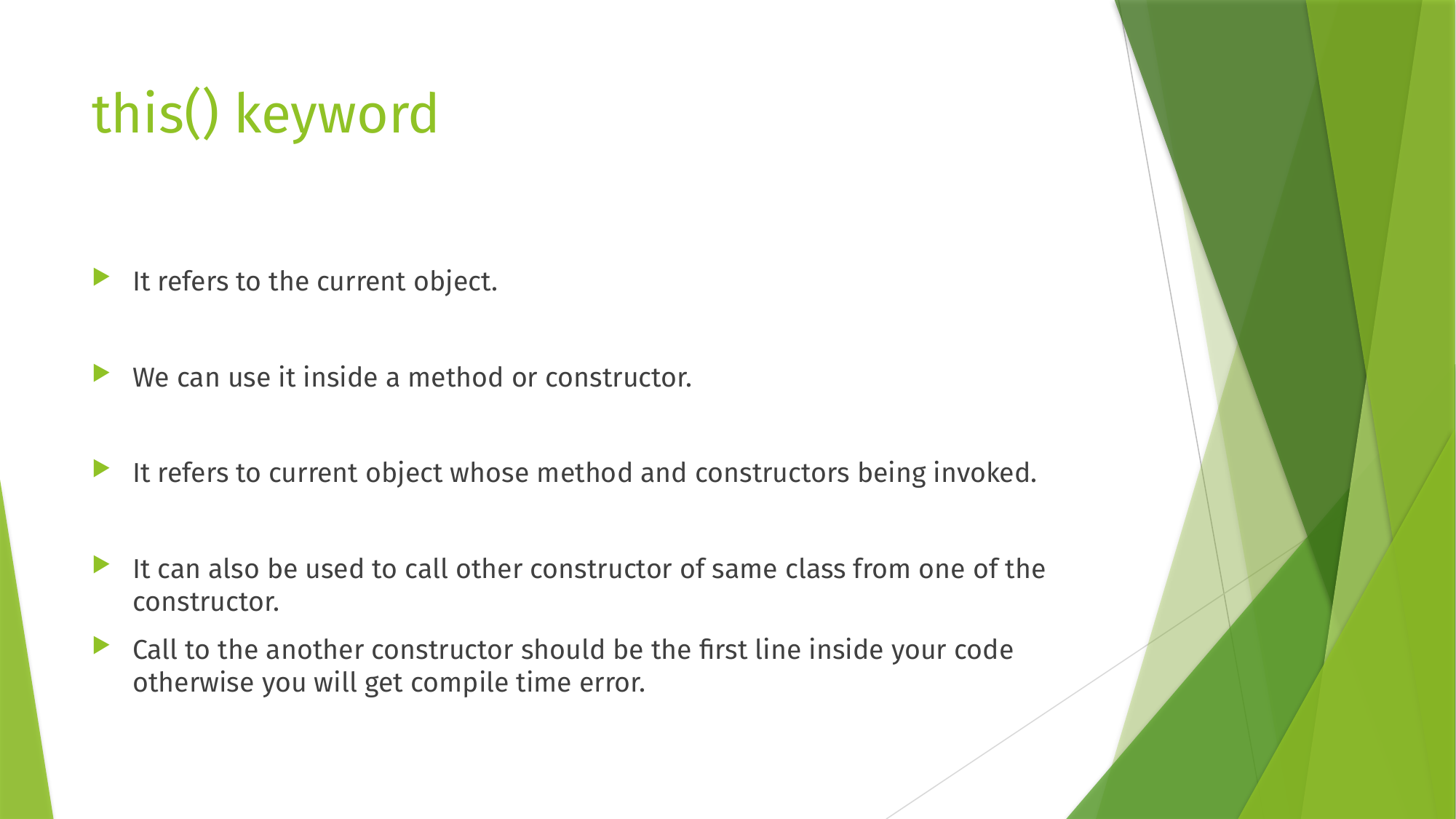

# this() keyword
It refers to the current object.

We can use it inside a method or constructor.

It refers to current object whose method and constructors being invoked.

It can also be used to call other constructor of same class from one of the constructor.
Call to the another constructor should be the first line inside your code otherwise you will get compile time error.